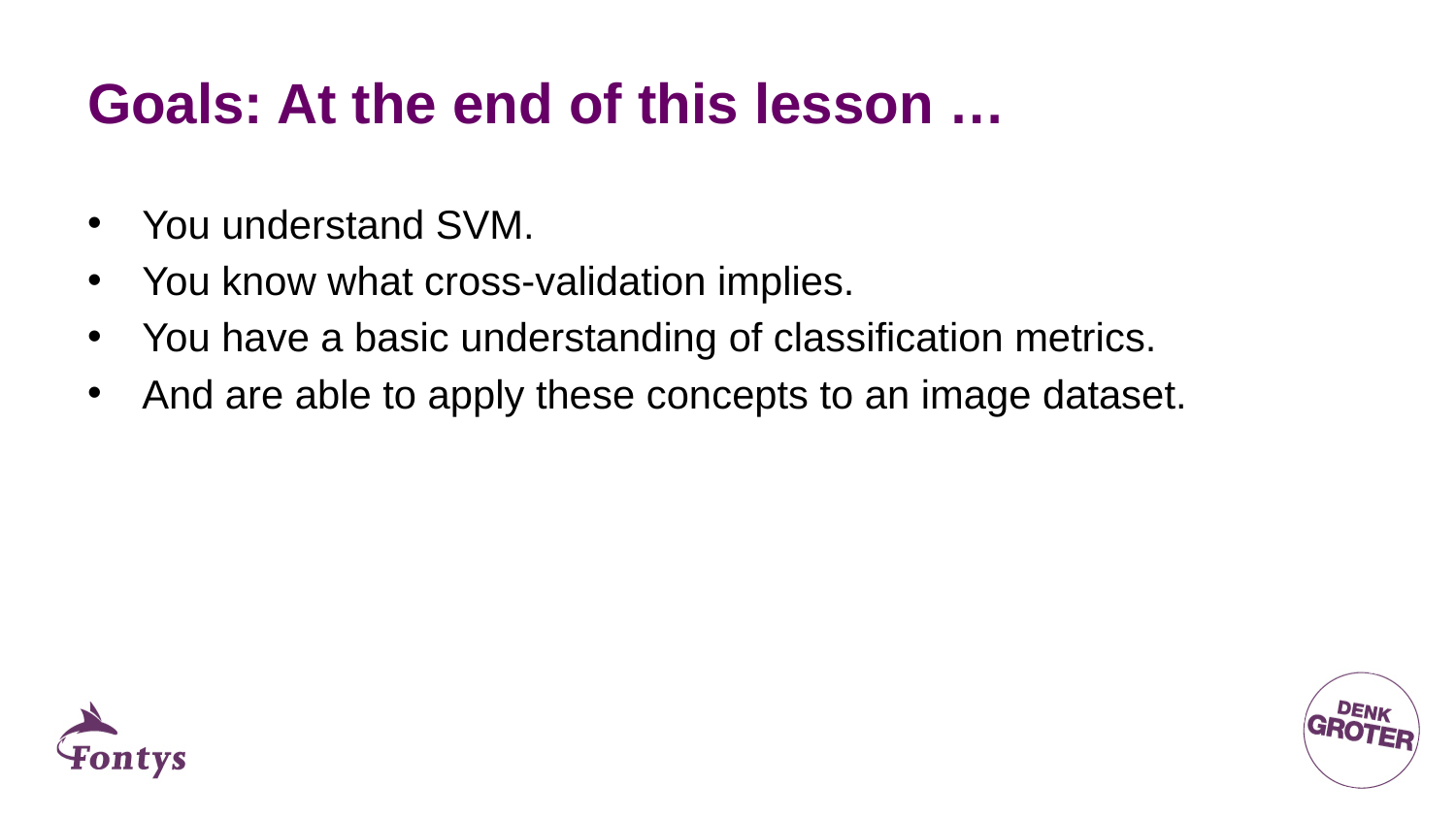

# Goals: At the end of this lesson …
You understand SVM.
You know what cross-validation implies.
You have a basic understanding of classification metrics.
And are able to apply these concepts to an image dataset.